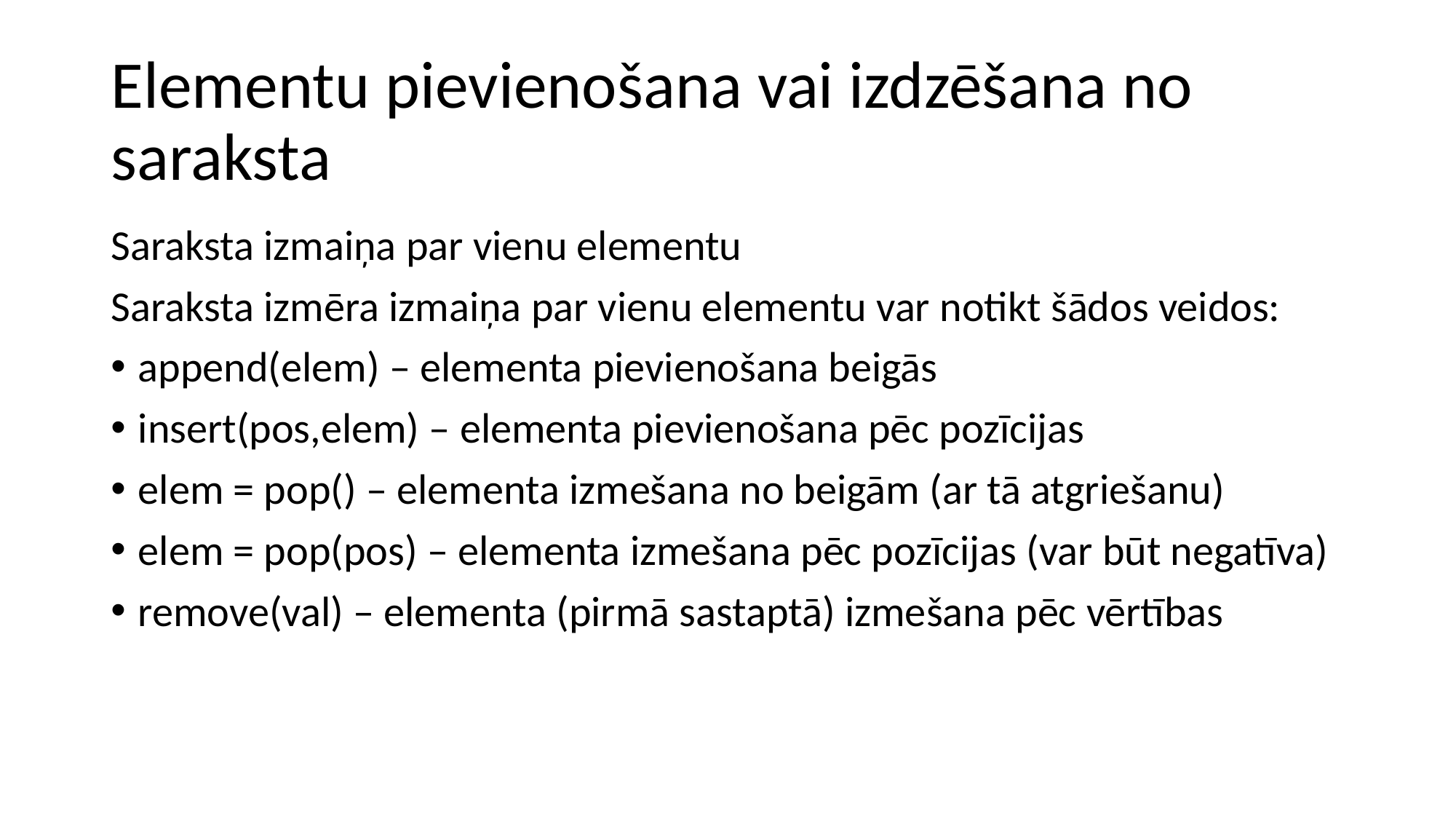

# Elementu pievienošana vai izdzēšana no saraksta
Saraksta izmaiņa par vienu elementu
Saraksta izmēra izmaiņa par vienu elementu var notikt šādos veidos:
append(elem) – elementa pievienošana beigās
insert(pos,elem) – elementa pievienošana pēc pozīcijas
elem = pop() – elementa izmešana no beigām (ar tā atgriešanu)
elem = pop(pos) – elementa izmešana pēc pozīcijas (var būt negatīva)
remove(val) – elementa (pirmā sastaptā) izmešana pēc vērtības